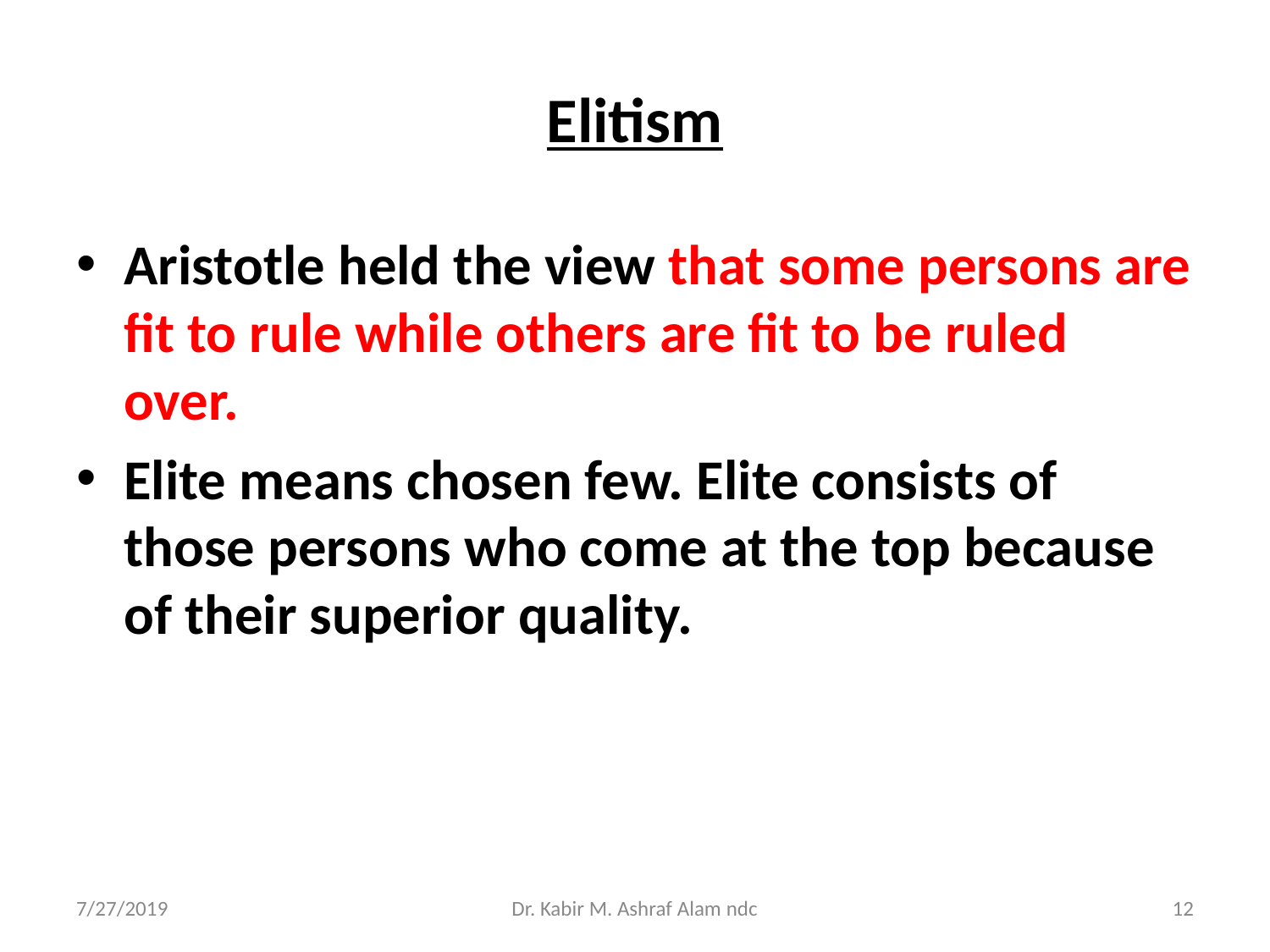

# Elitism
Aristotle held the view that some persons are fit to rule while others are fit to be ruled over.
Elite means chosen few. Elite consists of those persons who come at the top because of their superior quality.
7/27/2019
Dr. Kabir M. Ashraf Alam ndc
12